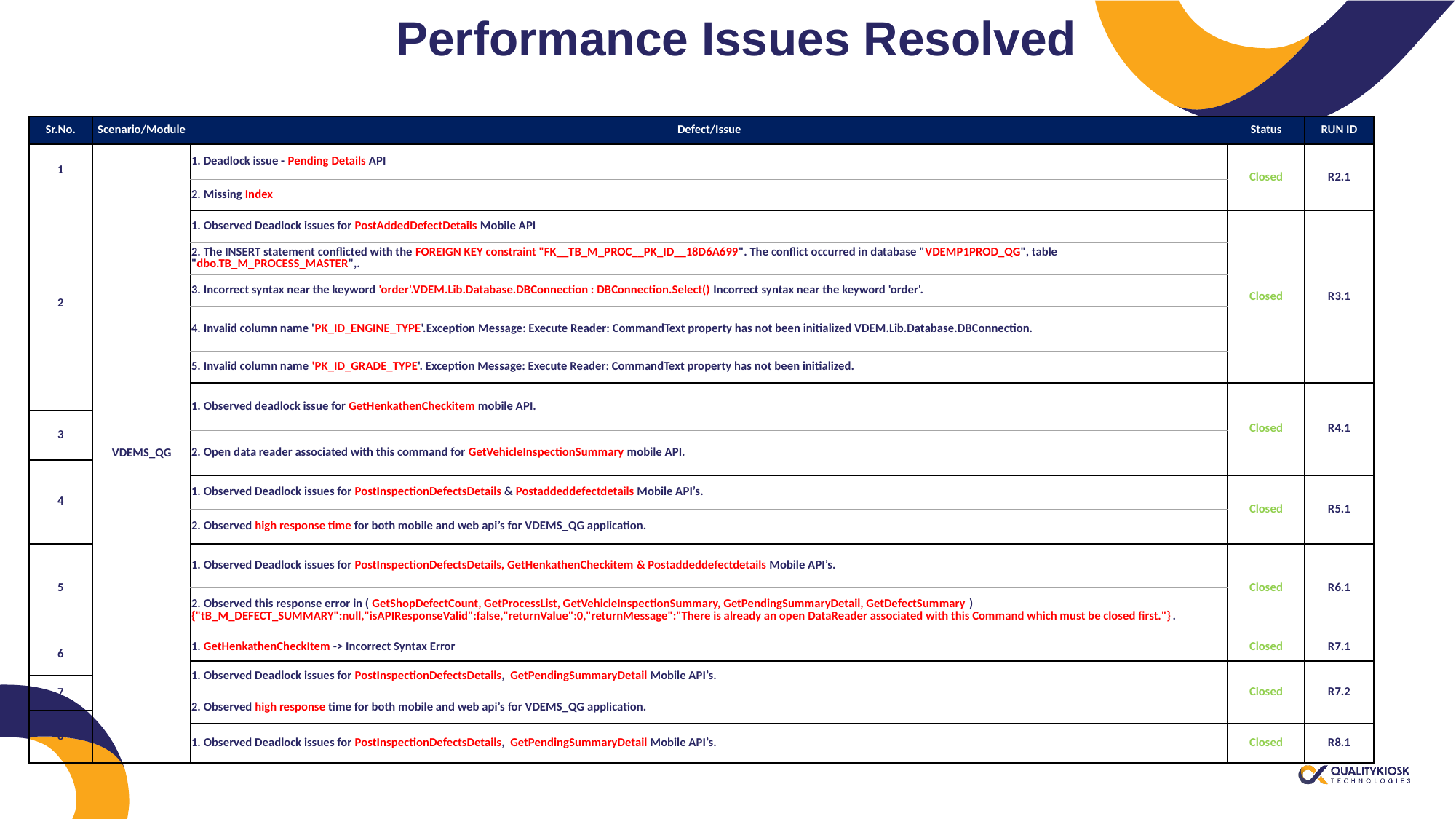

# Performance Issues Resolved
| Sr.No. | Scenario/Module | Defect/Issue | Status | RUN ID |
| --- | --- | --- | --- | --- |
| 1 | VDEMS\_QG | 1. Deadlock issue - Pending Details API | Closed | R2.1 |
|  |  | 2. Missing Index |  |  |
| 2 |  | 1. Observed Deadlock issues for PostAddedDefectDetails Mobile API | Closed | R3.1 |
|  |  | 1. Observed Deadlock issues for PostAddedDefectDetails Mobile API | Closed | R3.1 |
|  |  | 2. The INSERT statement conflicted with the FOREIGN KEY constraint "FK\_\_TB\_M\_PROC\_\_PK\_ID\_\_18D6A699". The conflict occurred in database "VDEMP1PROD\_QG", table "dbo.TB\_M\_PROCESS\_MASTER",. |  |  |
|  |  | 3. Incorrect syntax near the keyword 'order'.VDEM.Lib.Database.DBConnection : DBConnection.Select() Incorrect syntax near the keyword 'order'. |  |  |
|  |  | 4. Invalid column name 'PK\_ID\_ENGINE\_TYPE'.Exception Message: Execute Reader: CommandText property has not been initialized VDEM.Lib.Database.DBConnection. |  |  |
|  |  | 5. Invalid column name 'PK\_ID\_GRADE\_TYPE'. Exception Message: Execute Reader: CommandText property has not been initialized. |  |  |
|  |  | 1. Observed deadlock issue for GetHenkathenCheckitem mobile API. | Closed | R4.1 |
| 3 |  | 2. Open data reader associated with this command for GetVehicleInspectionSummary mobile API. | Closed | R4.1 |
|  |  | 2. Open data reader associated with this command for GetVehicleInspectionSummary mobile API. |  |  |
| 4 |  | 1. Observed Deadlock issues for VehicleInspection PostInspectionDefectsDetails & Postaddeddefectdetails Mobile API’s. | Open | R5.1 |
|  |  | 1. Observed Deadlock issues for PostInspectionDefectsDetails & Postaddeddefectdetails Mobile API’s. | Closed | R5.1 |
| 4 |  | 2. Observed high response time for both mobile and web api’s for VDEMS\_QG application. | Closed | R6.1 |
| 5 |  | 1. Observed Deadlock issues for PostInspectionDefectsDetails, GetHenkathenCheckitem & Postaddeddefectdetails Mobile API’s. | Closed | R6.1 |
|  |  | 2. Observed this response error in ( GetShopDefectCount, GetProcessList, GetVehicleInspectionSummary, GetPendingSummaryDetail, GetDefectSummary ) {"tB\_M\_DEFECT\_SUMMARY":null,"isAPIResponseValid":false,"returnValue":0,"returnMessage":"There is already an open DataReader associated with this Command which must be closed first."}. |  |  |
| 6 |  | 1. GetHenkathenCheckItem -> Incorrect Syntax Error | Closed | R7.1 |
|  |  | 1. Observed Deadlock issues for PostInspectionDefectsDetails, GetPendingSummaryDetail Mobile API’s. | Closed | R7.2 |
| 7 |  | 1. Observed Deadlock issues for PostInspectionDefectsDetails, GetPendingSummaryDetail Mobile API’s. | Open | R7.2 |
|  |  | 2. Observed high response time for both mobile and web api’s for VDEMS\_QG application. |  |  |
| 8 |  | 1. Observed Deadlock issues for PostInspectionDefectsDetails, GetPendingSummaryDetail Mobile API’s. | Open | R8.1 |
|  |  | 1. Observed Deadlock issues for PostInspectionDefectsDetails, GetPendingSummaryDetail Mobile API’s. | Closed | R8.1 |